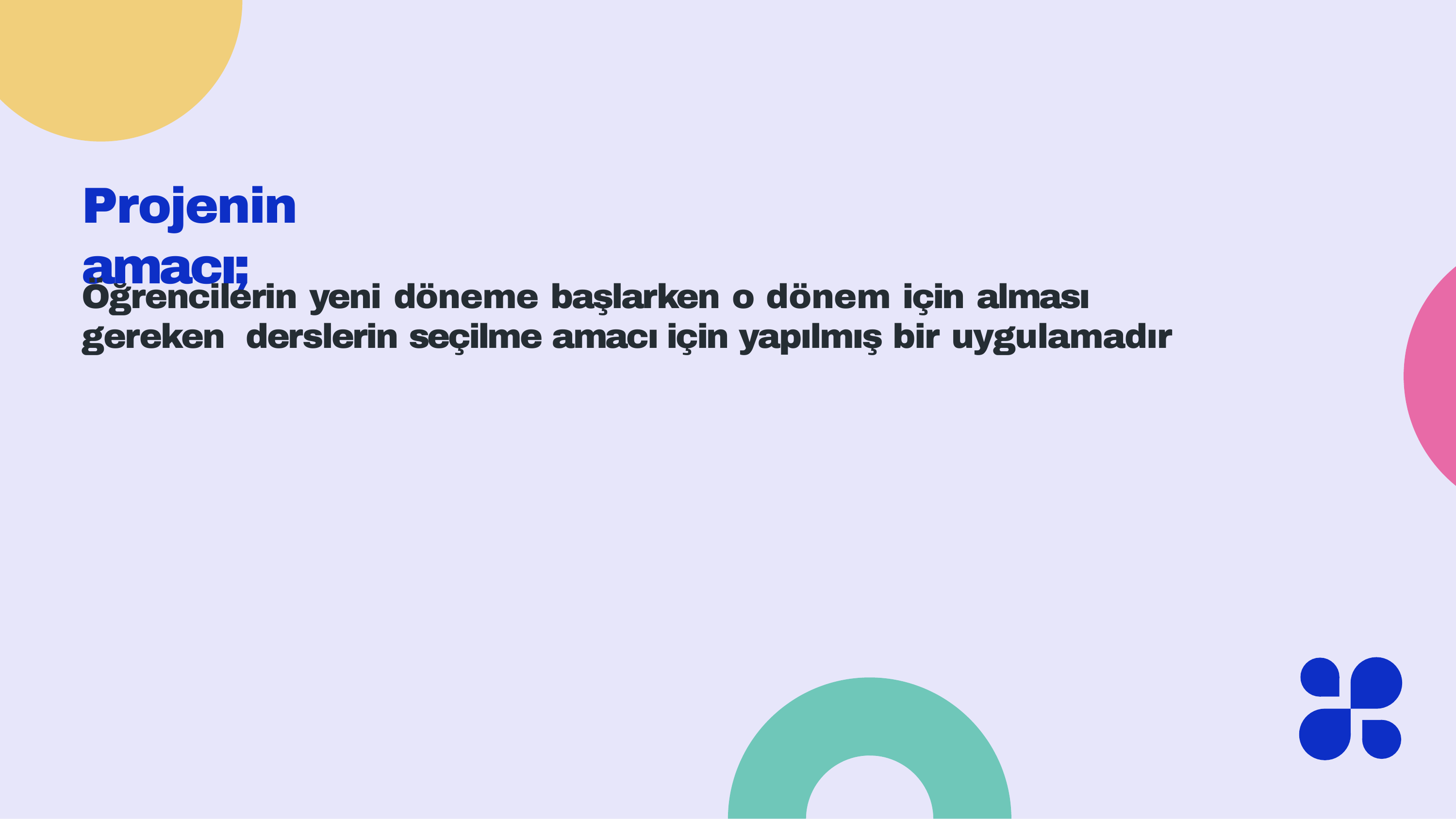

Projenin amacı;

Öğrencilerin yeni döneme başlarken o dönem için alması gereken  derslerin seçilme amacı için yapılmış bir uygulamadır